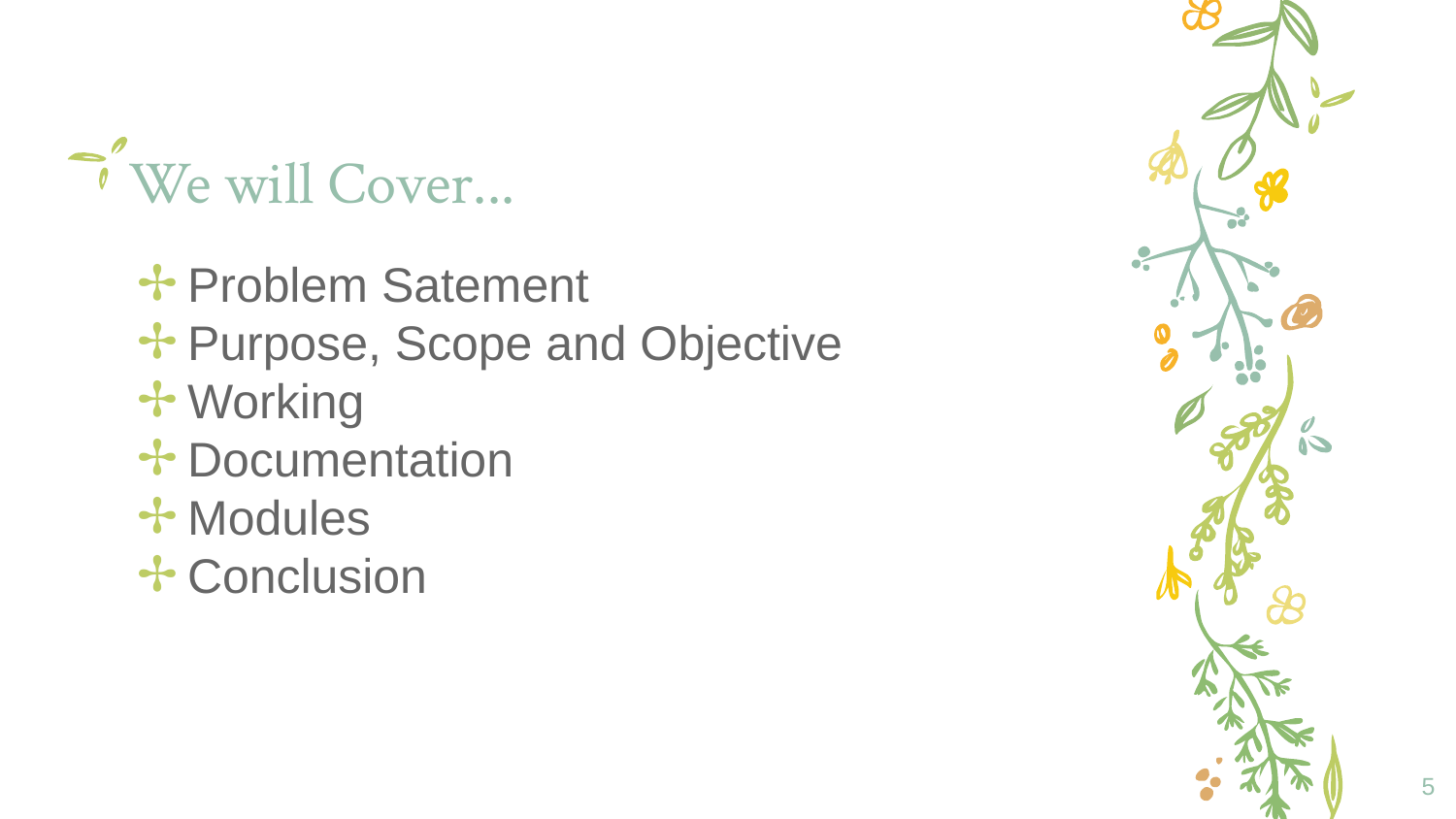

# We will Cover...
Problem Satement
Purpose, Scope and Objective
Working
Documentation
Modules
Conclusion
5